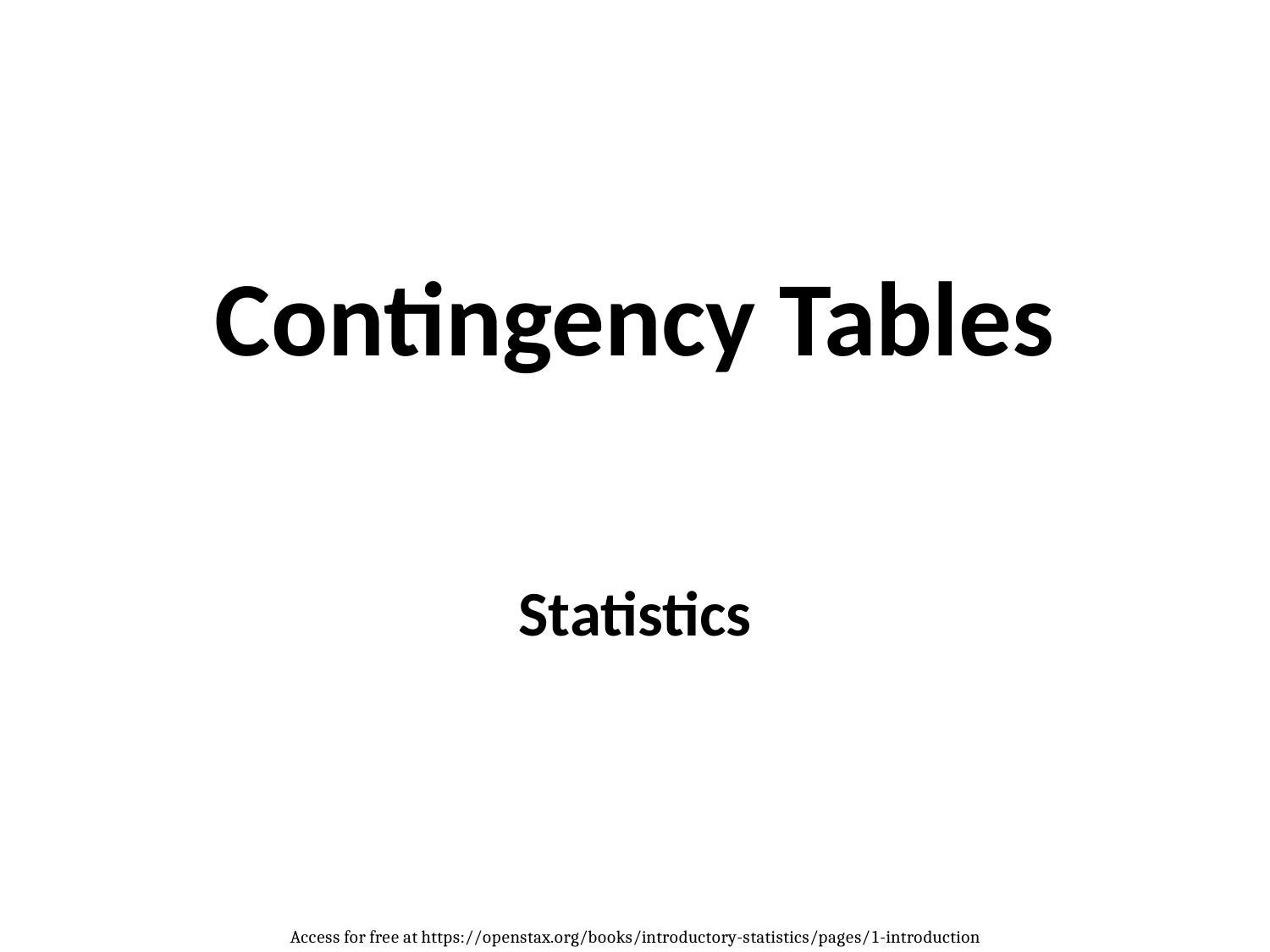

# Contingency Tables
Statistics
Access for free at https://openstax.org/books/introductory-statistics/pages/1-introduction